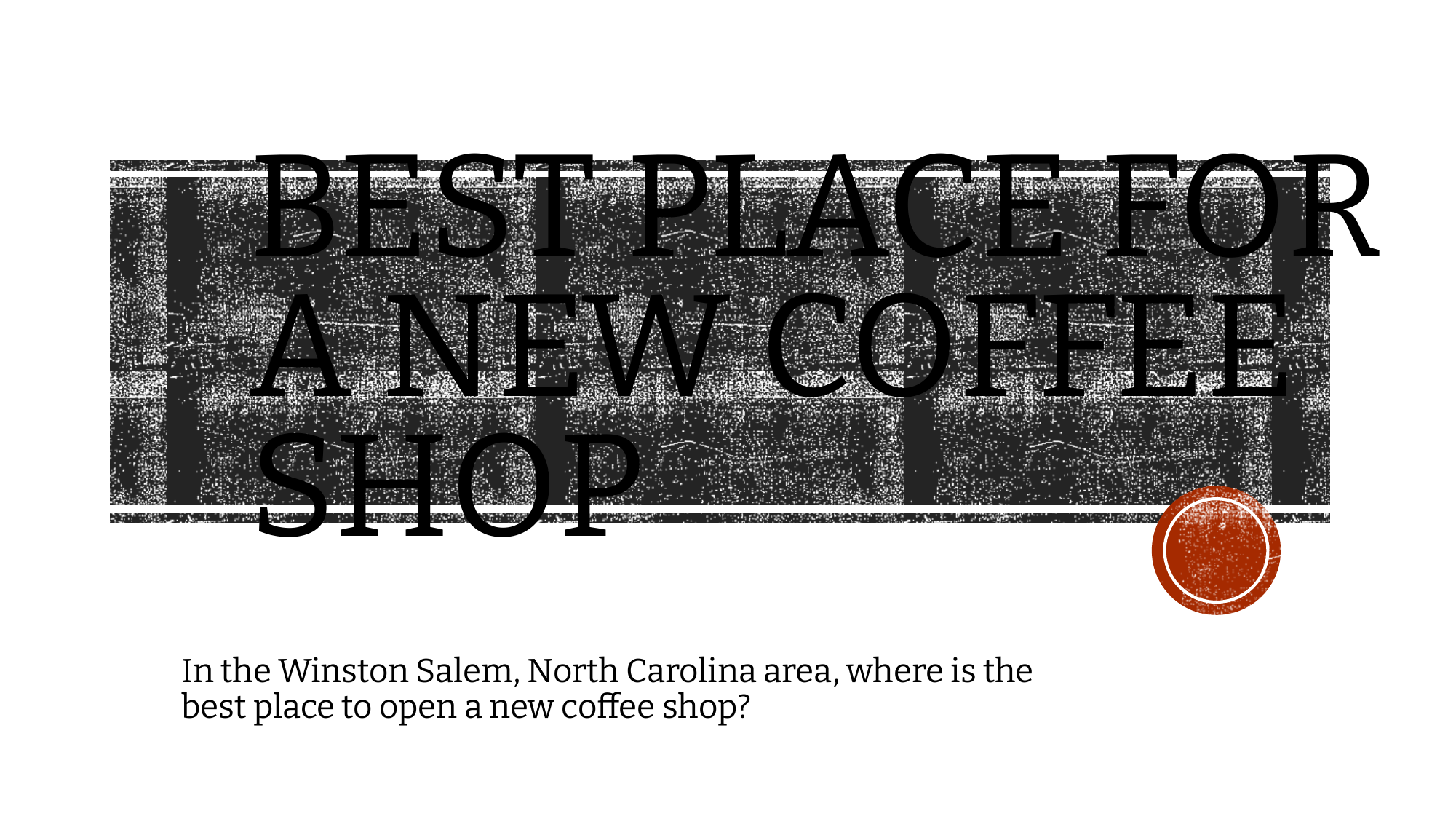

# Best Place for A New Coffee Shop
In the Winston Salem, North Carolina area, where is the best place to open a new coffee shop?